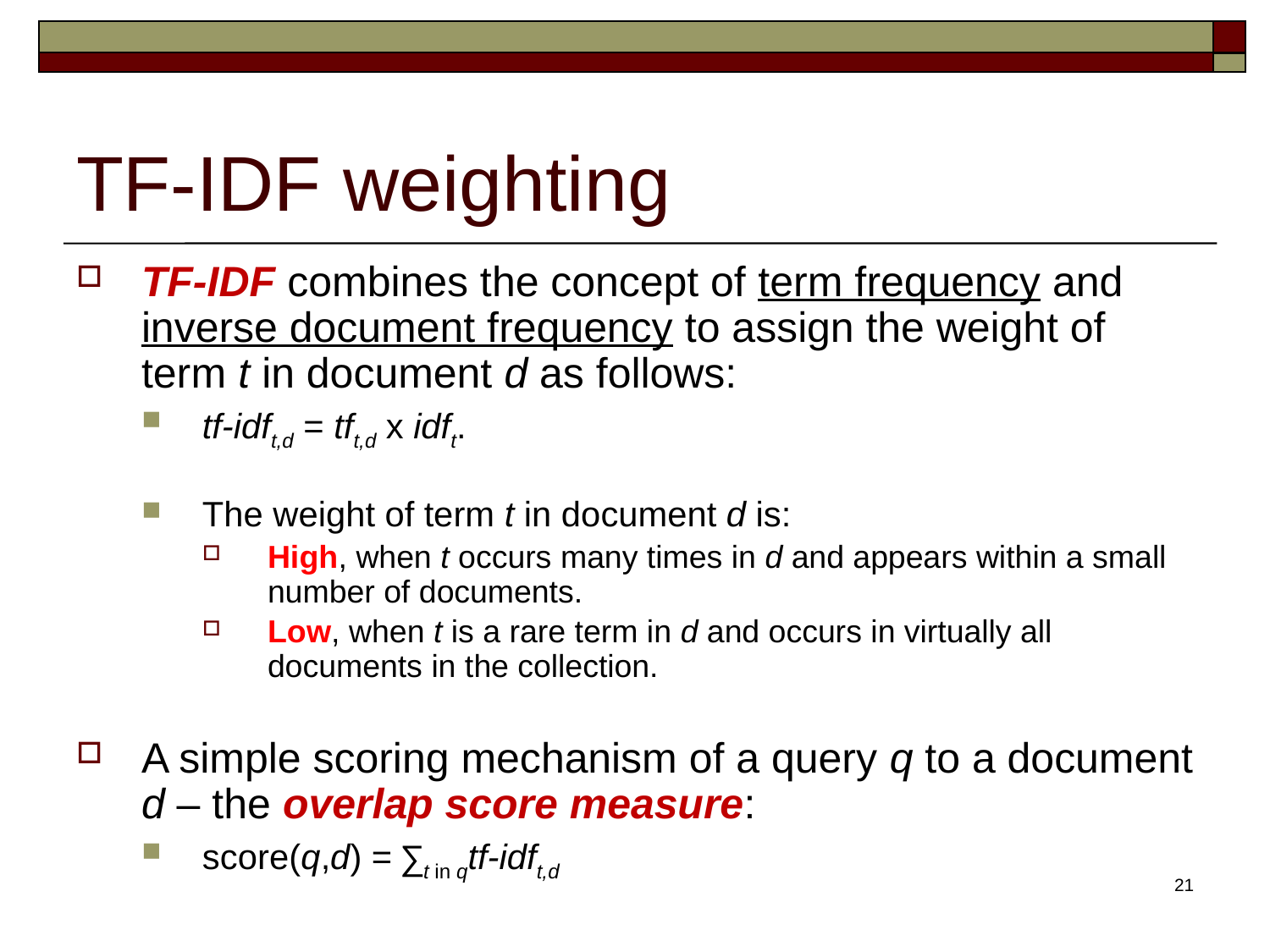

# TF-IDF weighting
TF-IDF combines the concept of term frequency and inverse document frequency to assign the weight of term t in document d as follows:
tf-idft,d = tft,d x idft.

The weight of term t in document d is:
High, when t occurs many times in d and appears within a small number of documents.
Low, when t is a rare term in d and occurs in virtually all documents in the collection.

A simple scoring mechanism of a query q to a document d – the overlap score measure:
score(q,d) = ∑t in qtf-idft,d
21